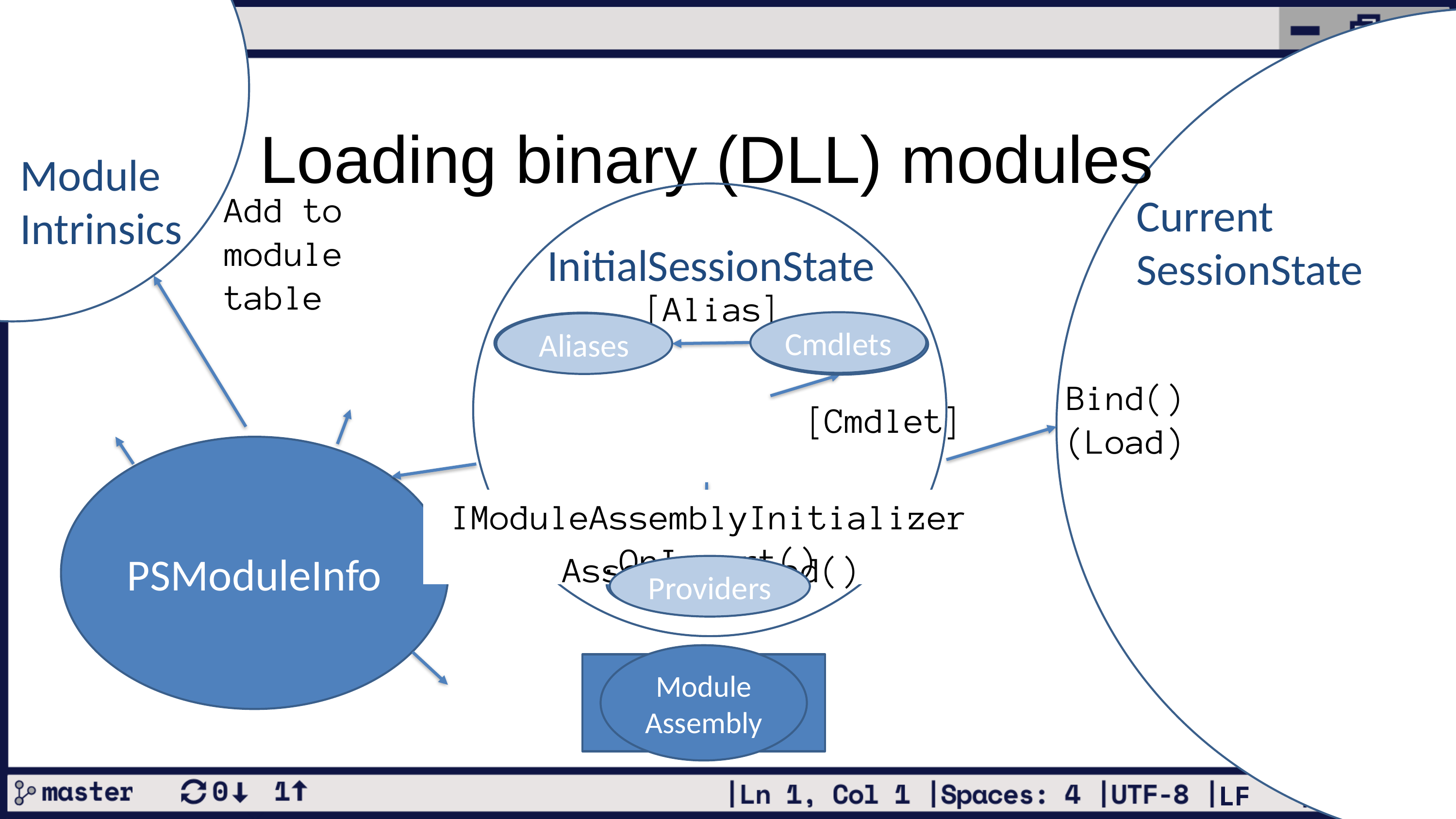

Current
SessionState
# Loading binary (DLL) modules
Module
Intrinsics
Add to
module table

InitialSessionState
[Alias]
Cmdlets
Aliases
Aliases
Cmdlets
Bind()
(Load)
[Cmdlet]
PSModuleInfo
IModuleAssemblyInitializer
.OnImport()
[Provider]
Assembly.Load()
Providers
Providers
Module
Assembly
Module.dll
7.0
LF